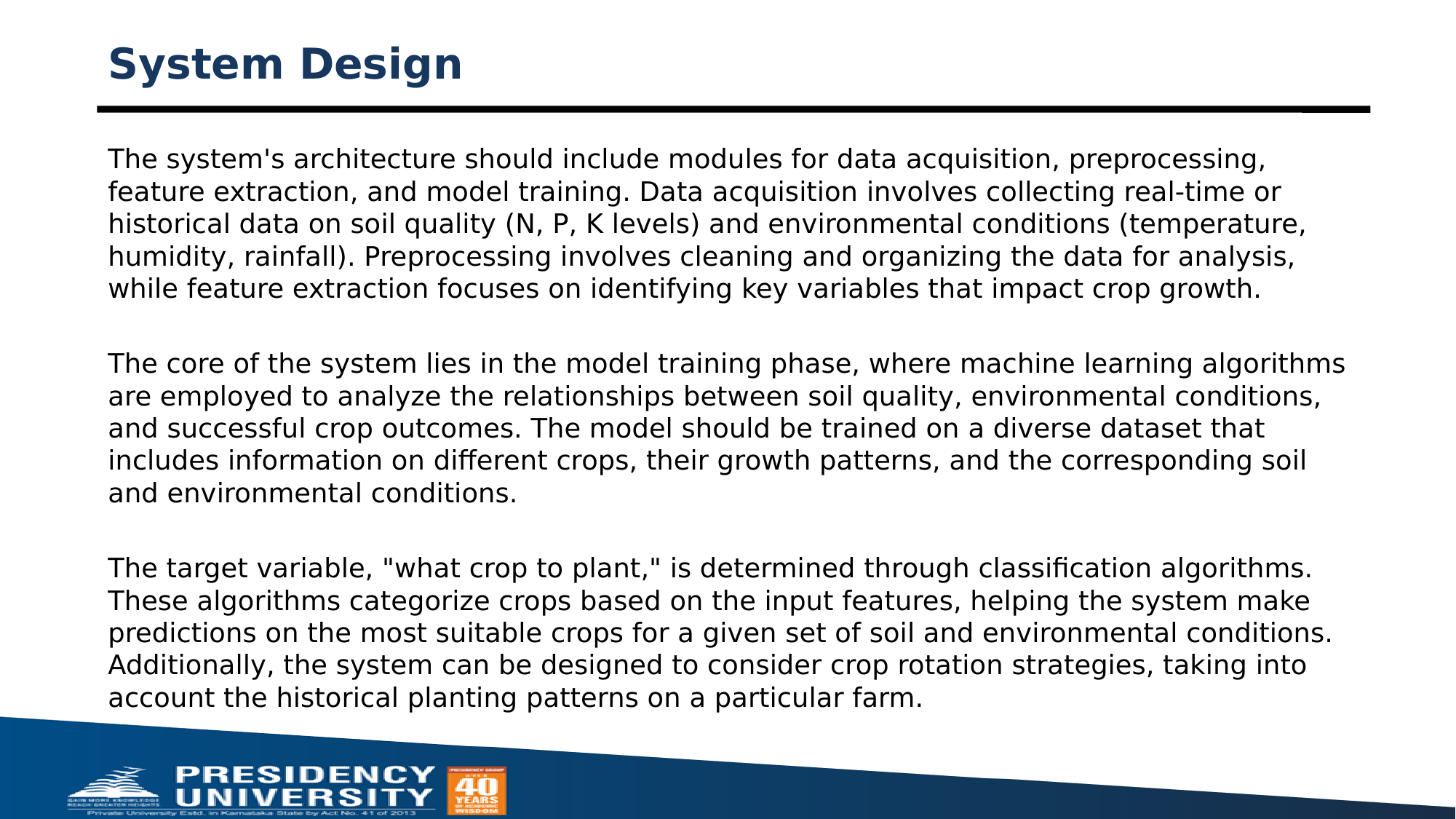

# System Design
The system's architecture should include modules for data acquisition, preprocessing, feature extraction, and model training. Data acquisition involves collecting real-time or historical data on soil quality (N, P, K levels) and environmental conditions (temperature, humidity, rainfall). Preprocessing involves cleaning and organizing the data for analysis, while feature extraction focuses on identifying key variables that impact crop growth.

The core of the system lies in the model training phase, where machine learning algorithms are employed to analyze the relationships between soil quality, environmental conditions, and successful crop outcomes. The model should be trained on a diverse dataset that includes information on different crops, their growth patterns, and the corresponding soil and environmental conditions.

The target variable, "what crop to plant," is determined through classification algorithms. These algorithms categorize crops based on the input features, helping the system make predictions on the most suitable crops for a given set of soil and environmental conditions. Additionally, the system can be designed to consider crop rotation strategies, taking into account the historical planting patterns on a particular farm.